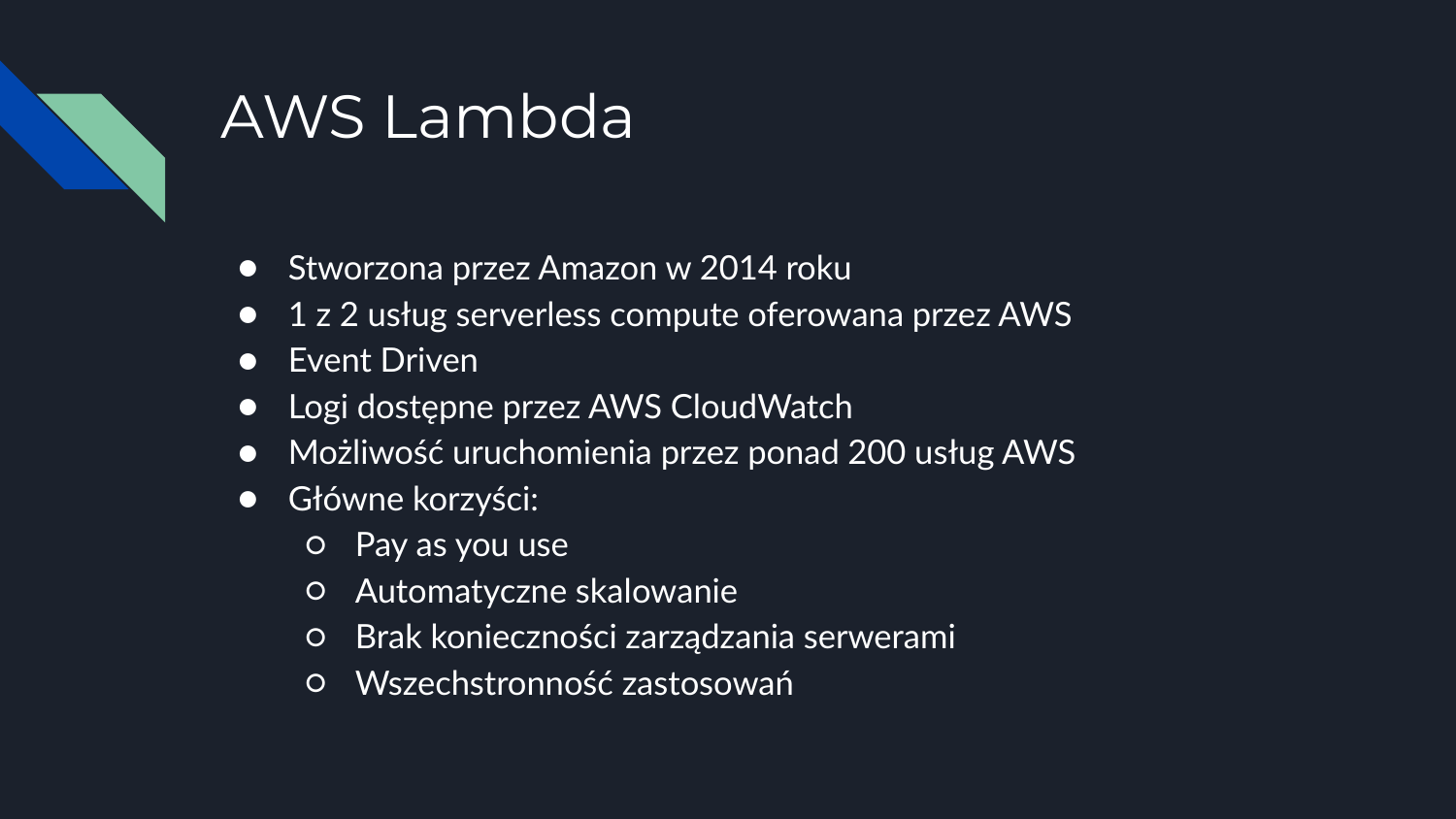

# AWS Lambda
Stworzona przez Amazon w 2014 roku
1 z 2 usług serverless compute oferowana przez AWS
Event Driven
Logi dostępne przez AWS CloudWatch
Możliwość uruchomienia przez ponad 200 usług AWS
Główne korzyści:
Pay as you use
Automatyczne skalowanie
Brak konieczności zarządzania serwerami
Wszechstronność zastosowań